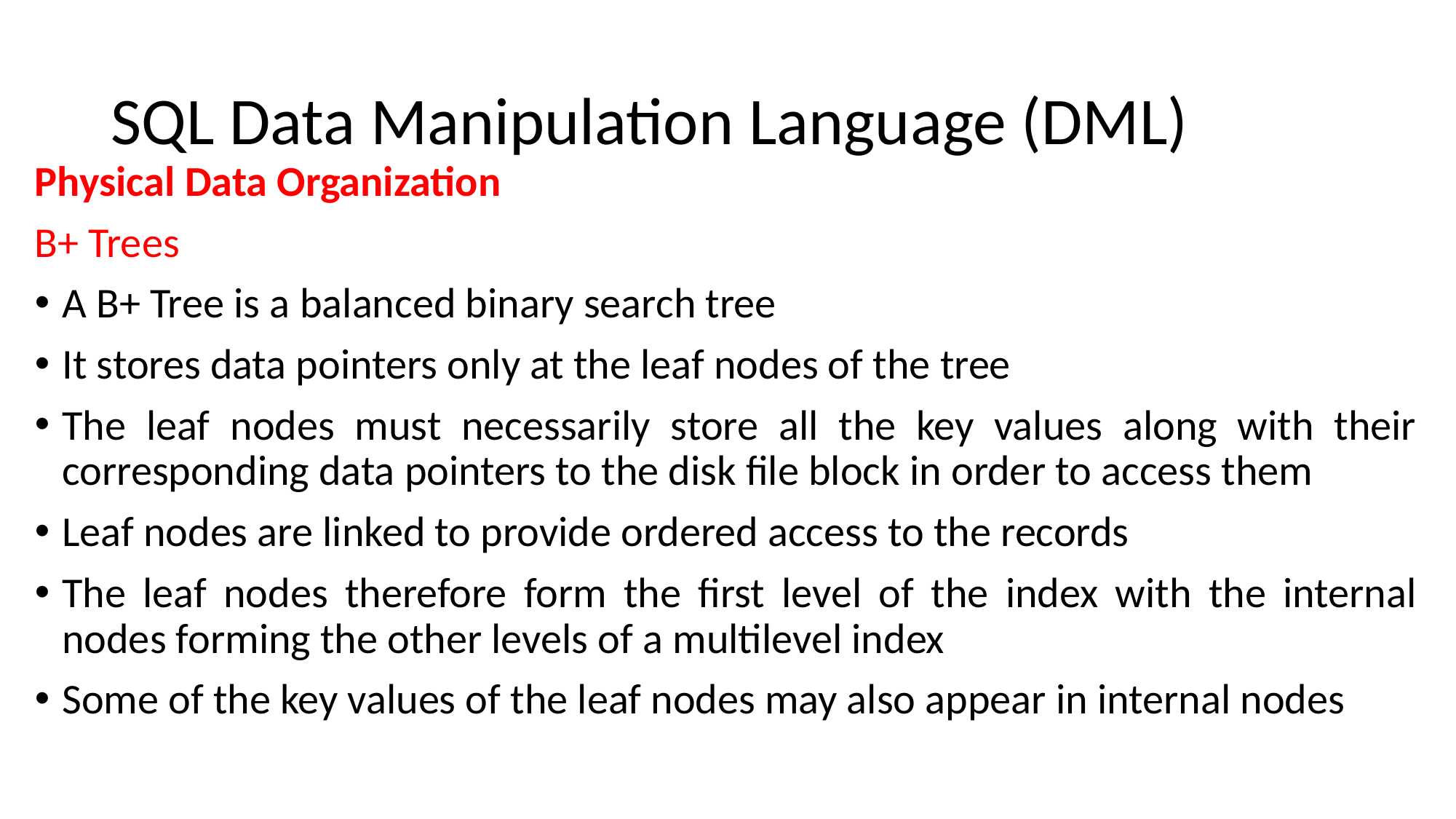

# SQL Data Manipulation Language (DML)
Physical Data Organization
B+ Trees
A B+ Tree is a balanced binary search tree
It stores data pointers only at the leaf nodes of the tree
The leaf nodes must necessarily store all the key values along with their corresponding data pointers to the disk file block in order to access them
Leaf nodes are linked to provide ordered access to the records
The leaf nodes therefore form the first level of the index with the internal nodes forming the other levels of a multilevel index
Some of the key values of the leaf nodes may also appear in internal nodes